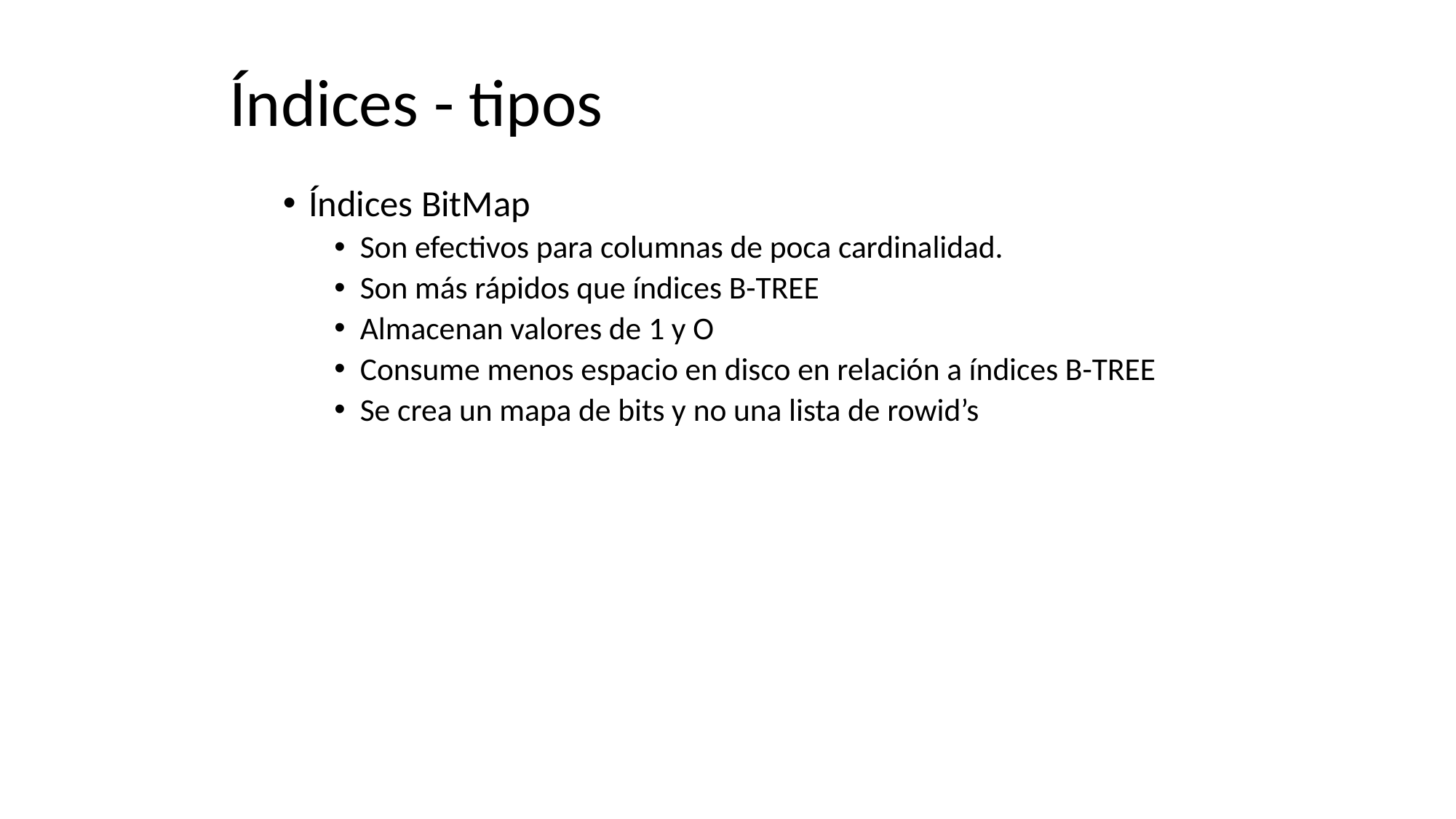

# Índices - tipos
Índices BitMap
Son efectivos para columnas de poca cardinalidad.
Son más rápidos que índices B-TREE
Almacenan valores de 1 y O
Consume menos espacio en disco en relación a índices B-TREE
Se crea un mapa de bits y no una lista de rowid’s